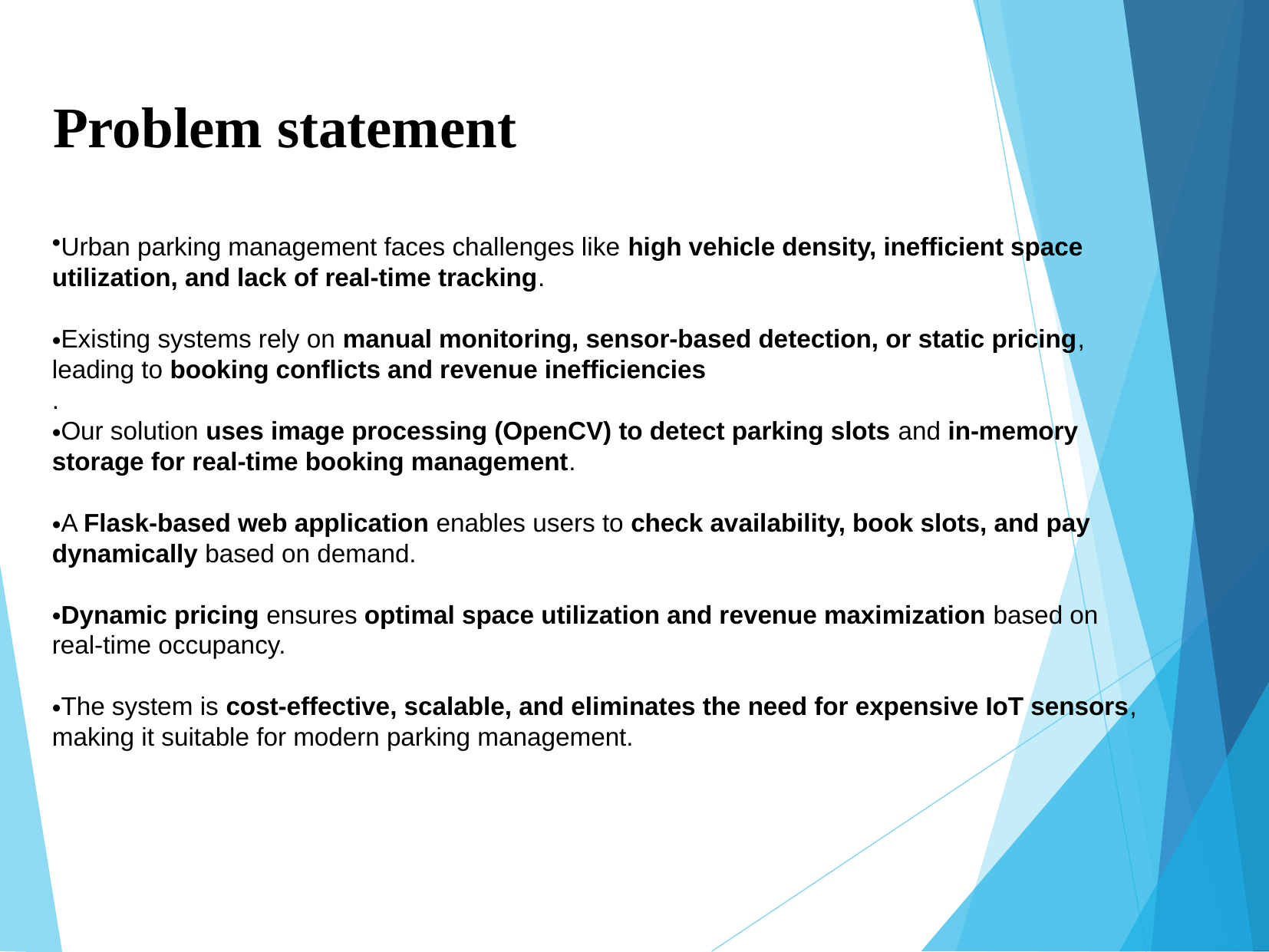

# Problem statement

Urban parking management faces challenges like high vehicle density, inefficient space utilization, and lack of real-time tracking.

Existing systems rely on manual monitoring, sensor-based detection, or static pricing, leading to booking conflicts and revenue inefficiencies
.
Our solution uses image processing (OpenCV) to detect parking slots and in-memory storage for real-time booking management.

A Flask-based web application enables users to check availability, book slots, and pay dynamically based on demand.

Dynamic pricing ensures optimal space utilization and revenue maximization based on real-time occupancy.

The system is cost-effective, scalable, and eliminates the need for expensive IoT sensors, making it suitable for modern parking management.